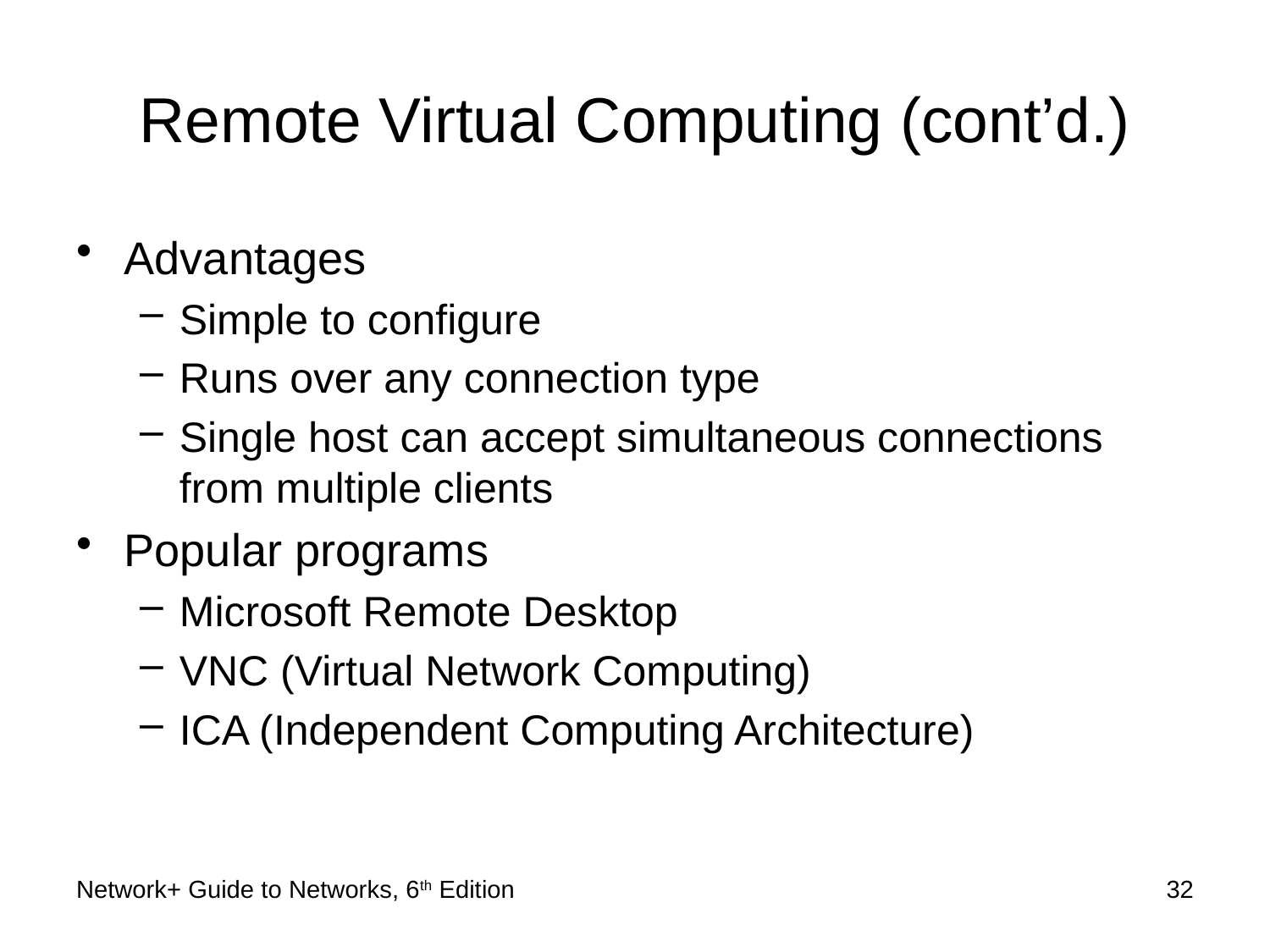

# Remote Virtual Computing (cont’d.)
Advantages
Simple to configure
Runs over any connection type
Single host can accept simultaneous connections from multiple clients
Popular programs
Microsoft Remote Desktop
VNC (Virtual Network Computing)
ICA (Independent Computing Architecture)
Network+ Guide to Networks, 6th Edition
32